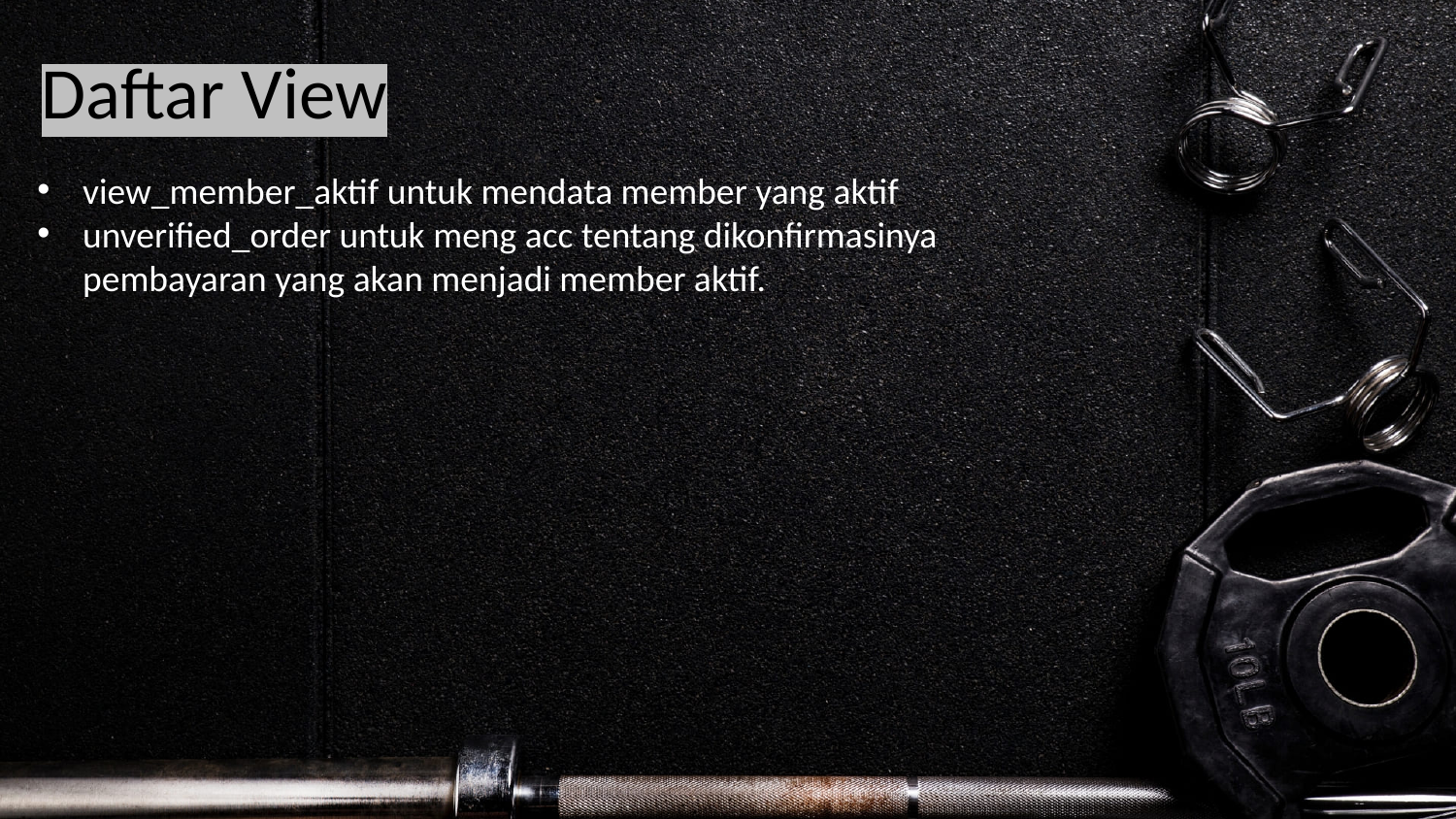

# Daftar View
view_member_aktif untuk mendata member yang aktif
unverified_order untuk meng acc tentang dikonfirmasinya pembayaran yang akan menjadi member aktif.